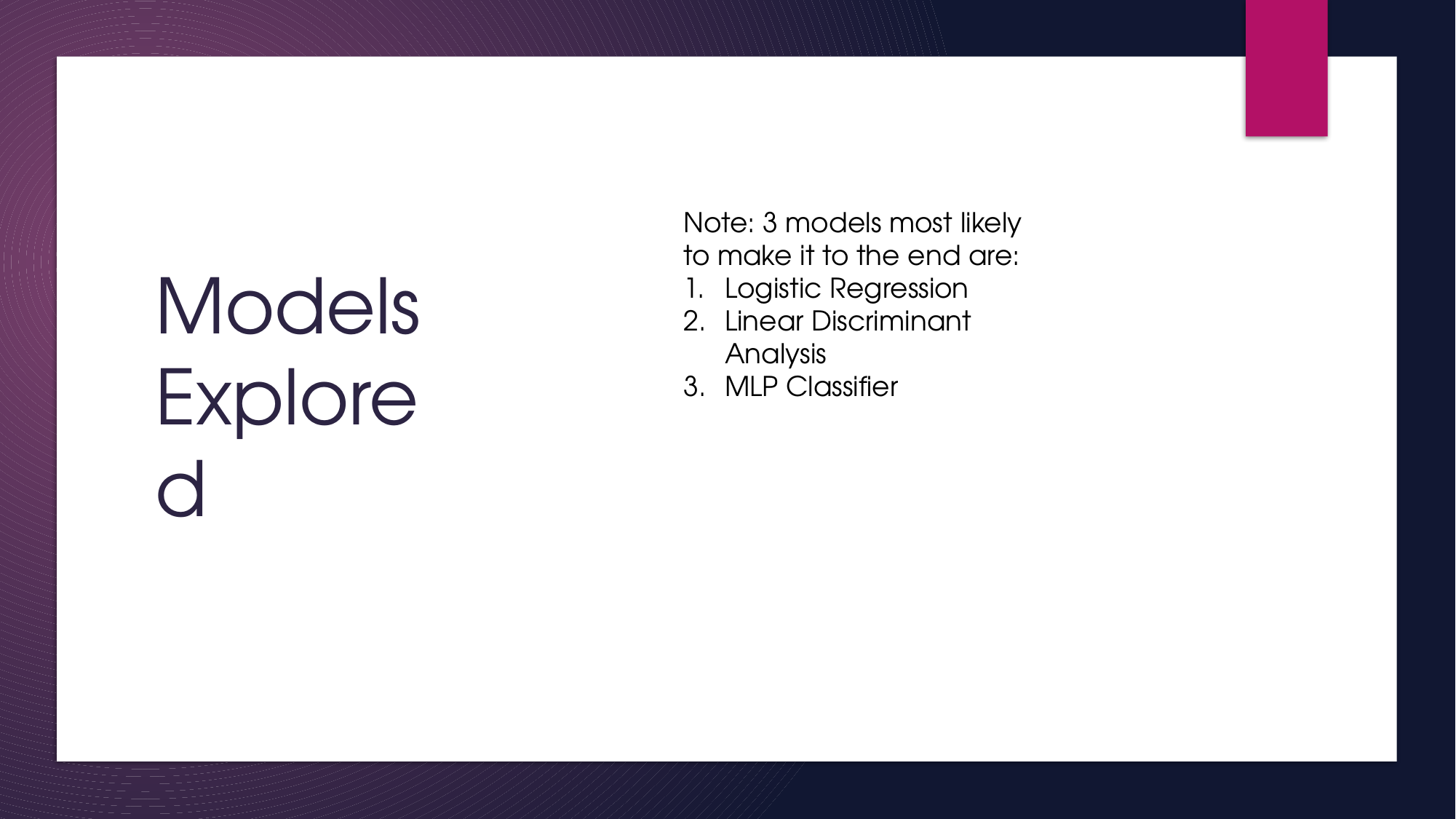

Note: 3 models most likely to make it to the end are:
Logistic Regression
Linear Discriminant Analysis
MLP Classifier
# Models Explored